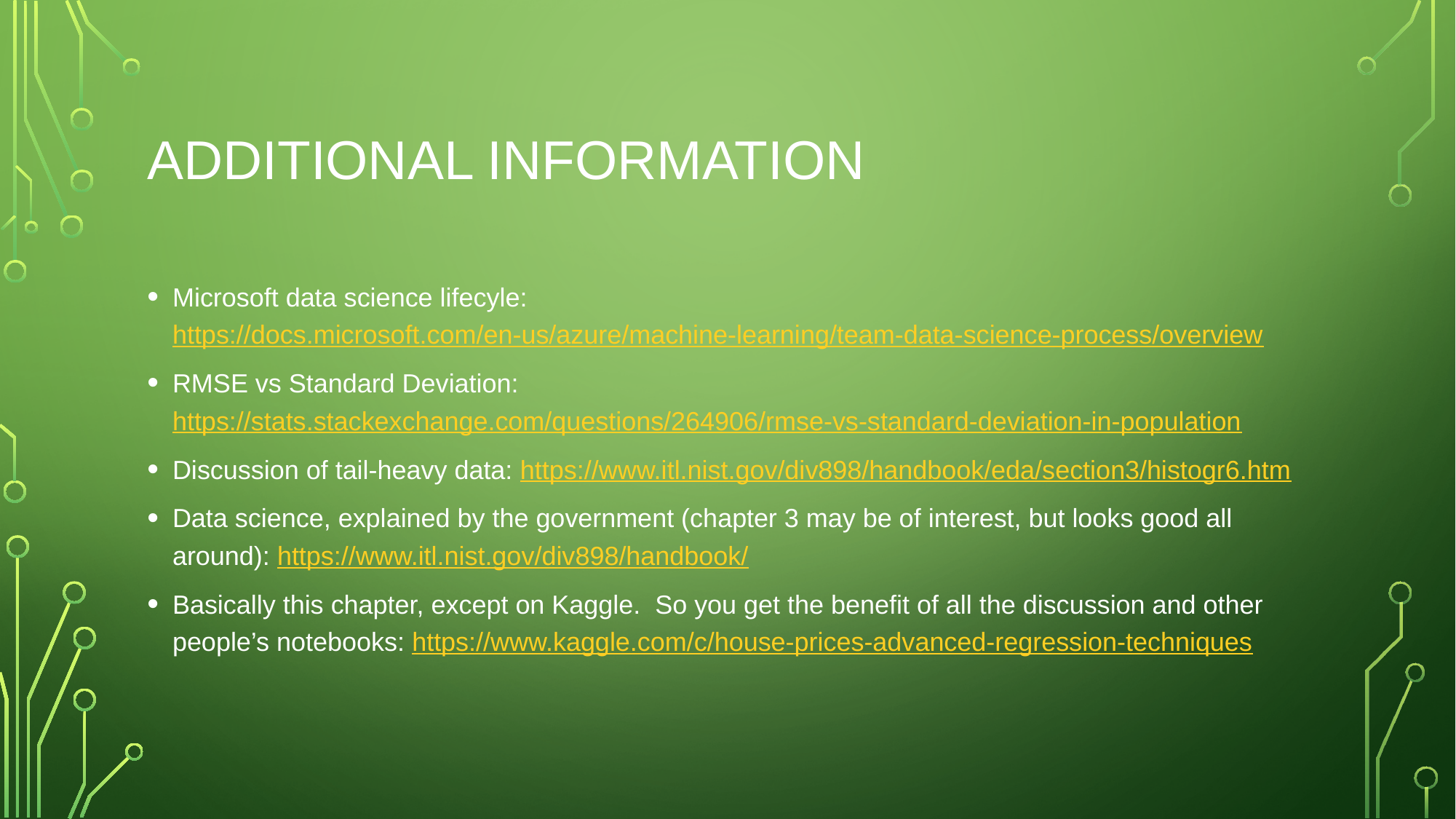

# Additional information
Microsoft data science lifecyle: https://docs.microsoft.com/en-us/azure/machine-learning/team-data-science-process/overview
RMSE vs Standard Deviation: https://stats.stackexchange.com/questions/264906/rmse-vs-standard-deviation-in-population
Discussion of tail-heavy data: https://www.itl.nist.gov/div898/handbook/eda/section3/histogr6.htm
Data science, explained by the government (chapter 3 may be of interest, but looks good all around): https://www.itl.nist.gov/div898/handbook/
Basically this chapter, except on Kaggle.  So you get the benefit of all the discussion and other people’s notebooks: https://www.kaggle.com/c/house-prices-advanced-regression-techniques